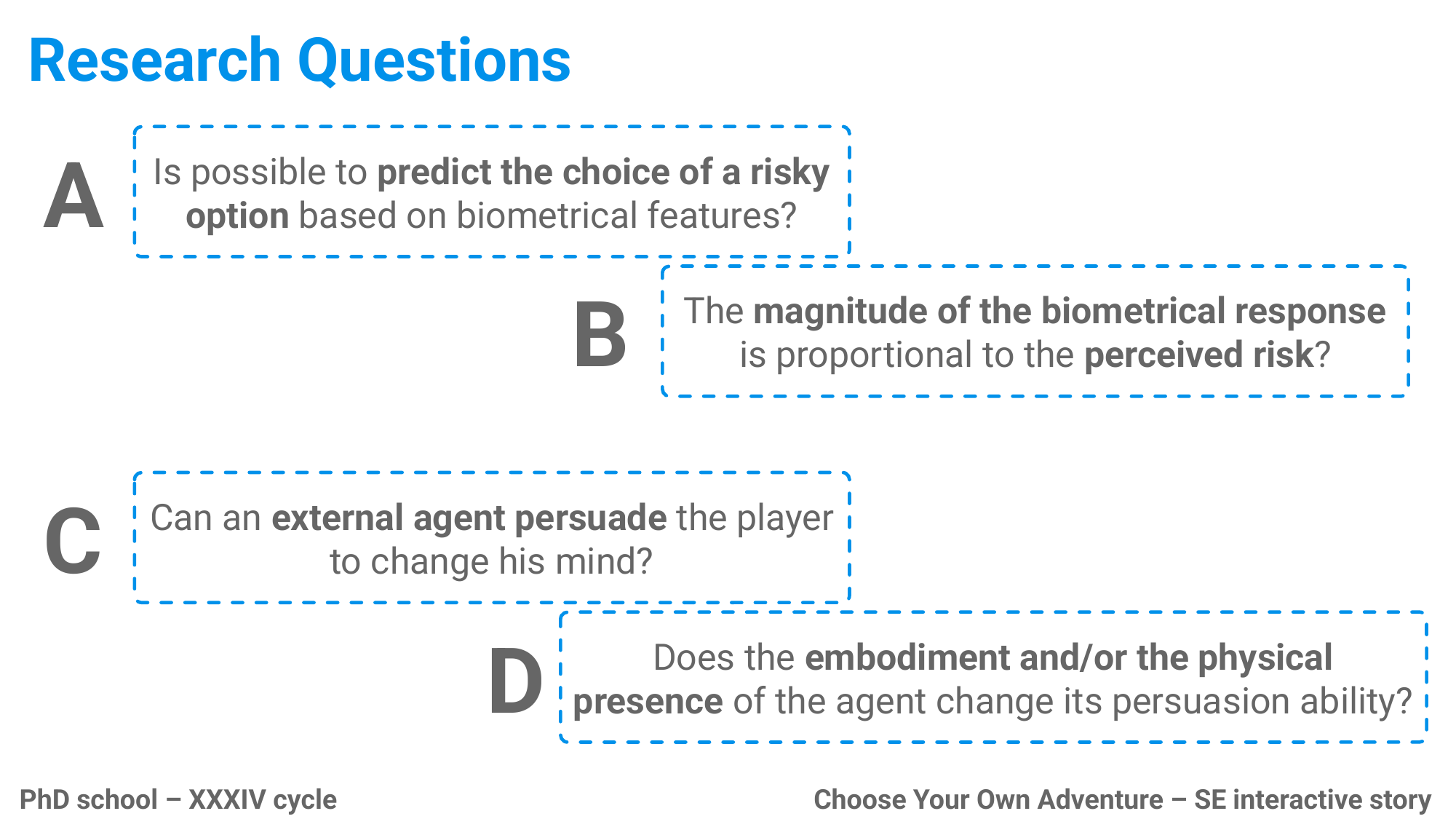

Research Questions
Is possible to predict the choice of a risky option based on biometrical features?
A
The magnitude of the biometrical response is proportional to the perceived risk?
B
Can an external agent persuade the player to change his mind?
C
Does the embodiment and/or the physical presence of the agent change its persuasion ability?
D